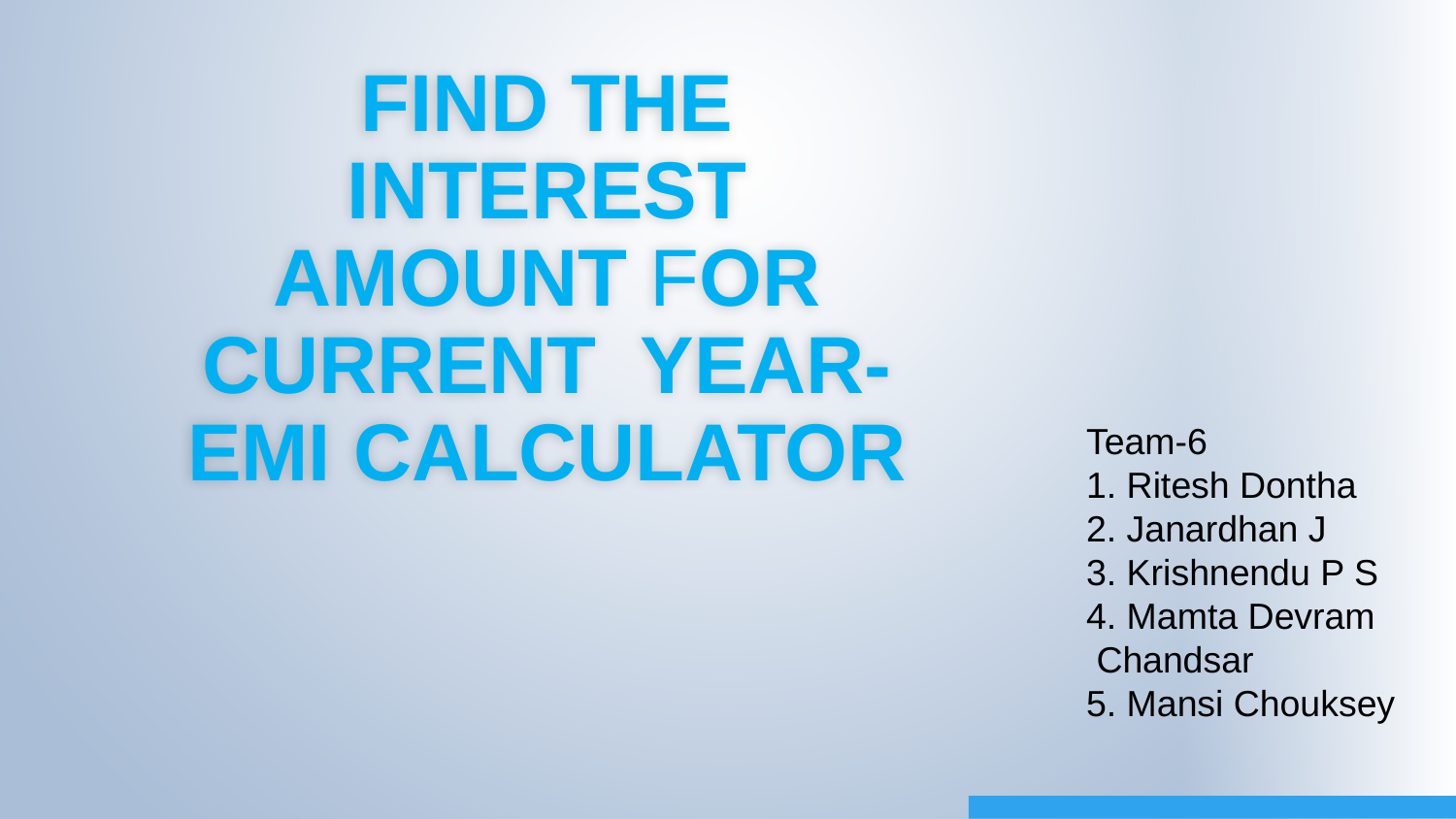

# FIND THE INTEREST AMOUNT FOR CURRENT  YEAR-EMI CALCULATOR

Team-6
1. Ritesh Dontha
2. Janardhan J
3. Krishnendu P S
4. Mamta Devram          Chandsar
5. Mansi Chouksey